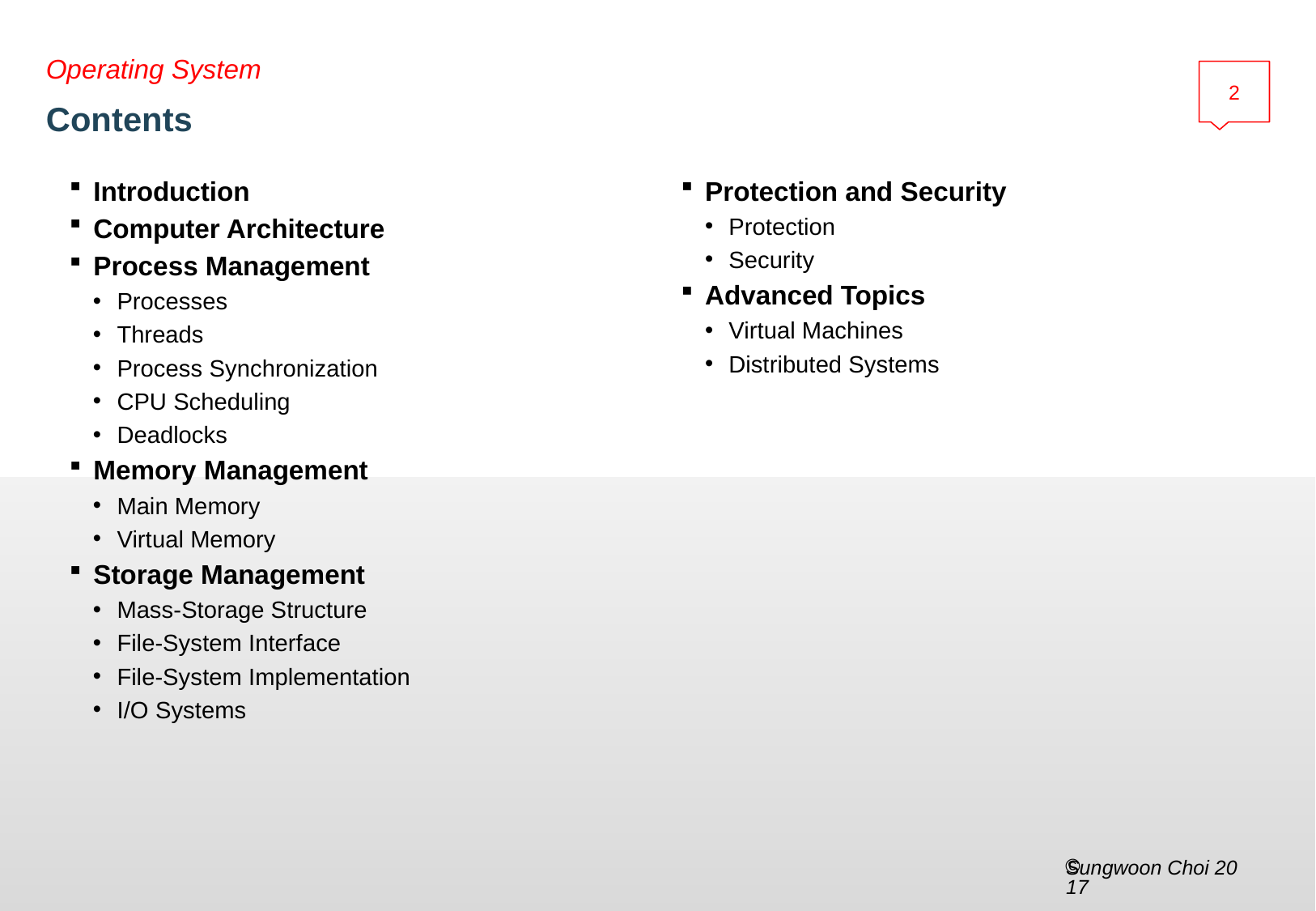

Operating System
2
# Contents
Introduction
Computer Architecture
Process Management
Processes
Threads
Process Synchronization
CPU Scheduling
Deadlocks
Memory Management
Main Memory
Virtual Memory
Storage Management
Mass-Storage Structure
File-System Interface
File-System Implementation
I/O Systems
Protection and Security
Protection
Security
Advanced Topics
Virtual Machines
Distributed Systems
Sungwoon Choi 2017